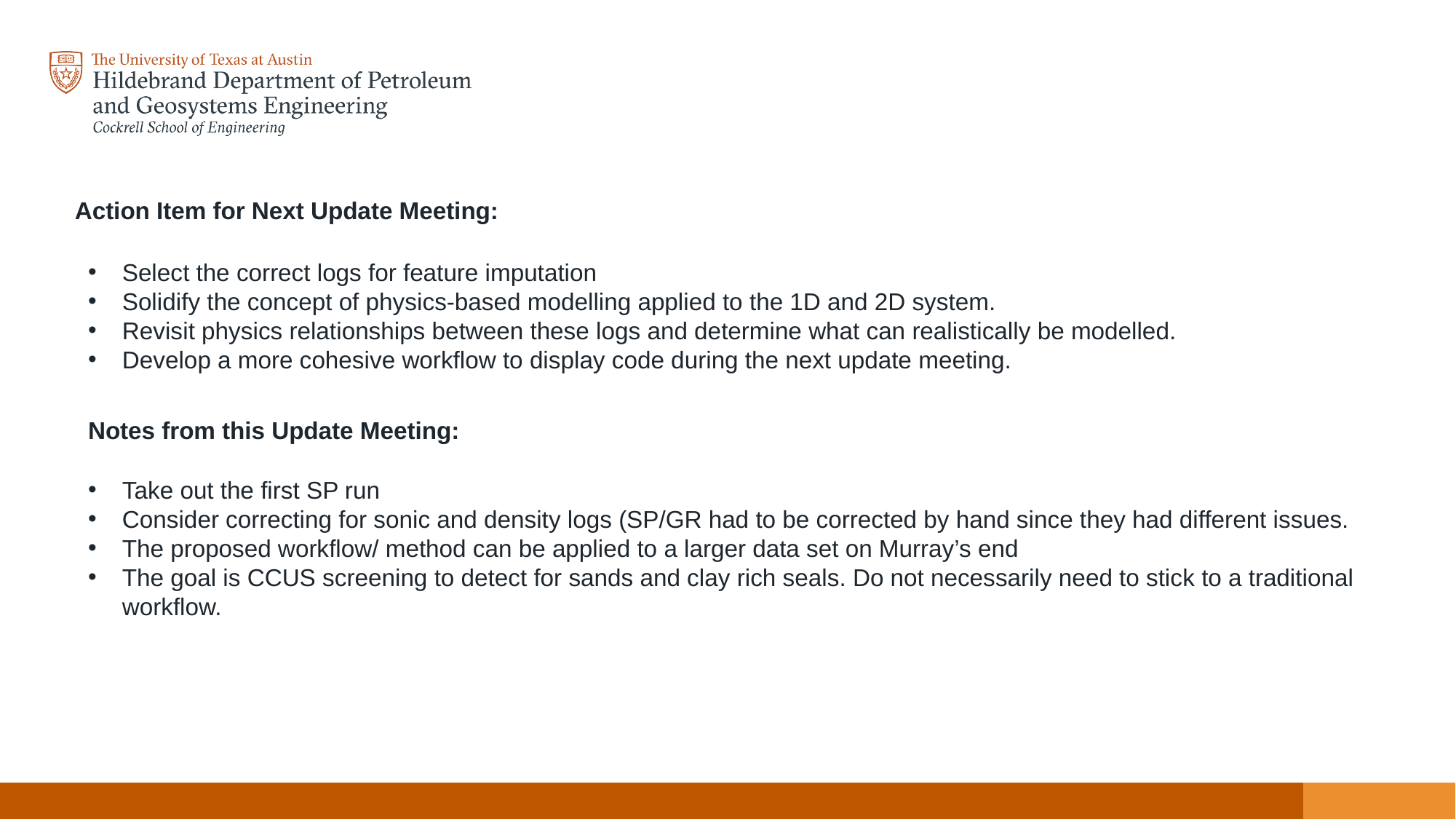

Action Item for Next Update Meeting:

Select the correct logs for feature imputation
Solidify the concept of physics-based modelling applied to the 1D and 2D system.
Revisit physics relationships between these logs and determine what can realistically be modelled.
Develop a more cohesive workflow to display code during the next update meeting.
Notes from this Update Meeting:
Take out the first SP run
Consider correcting for sonic and density logs (SP/GR had to be corrected by hand since they had different issues.
The proposed workflow/ method can be applied to a larger data set on Murray’s end
The goal is CCUS screening to detect for sands and clay rich seals. Do not necessarily need to stick to a traditional workflow.